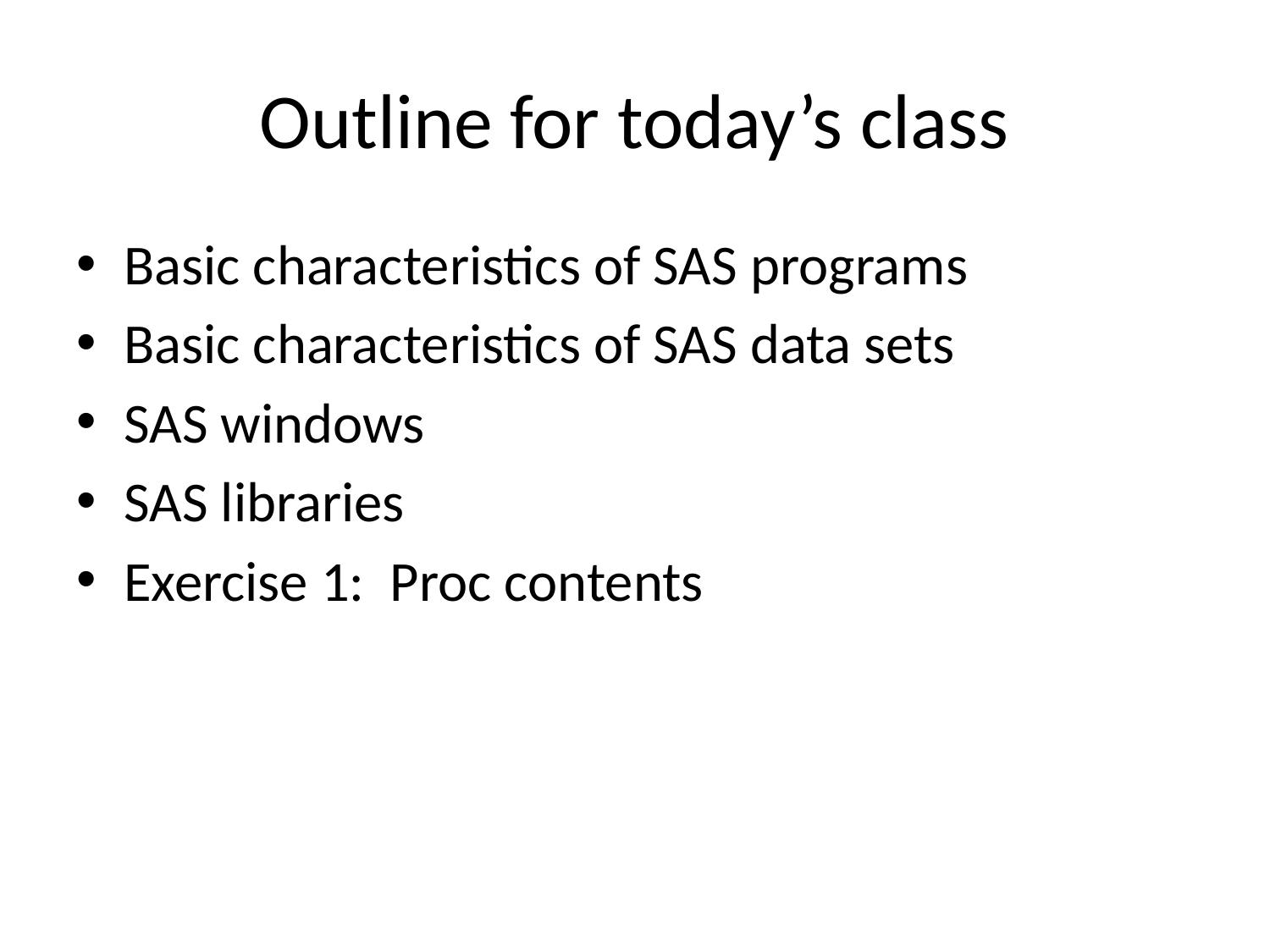

# Outline for today’s class
Basic characteristics of SAS programs
Basic characteristics of SAS data sets
SAS windows
SAS libraries
Exercise 1:  Proc contents